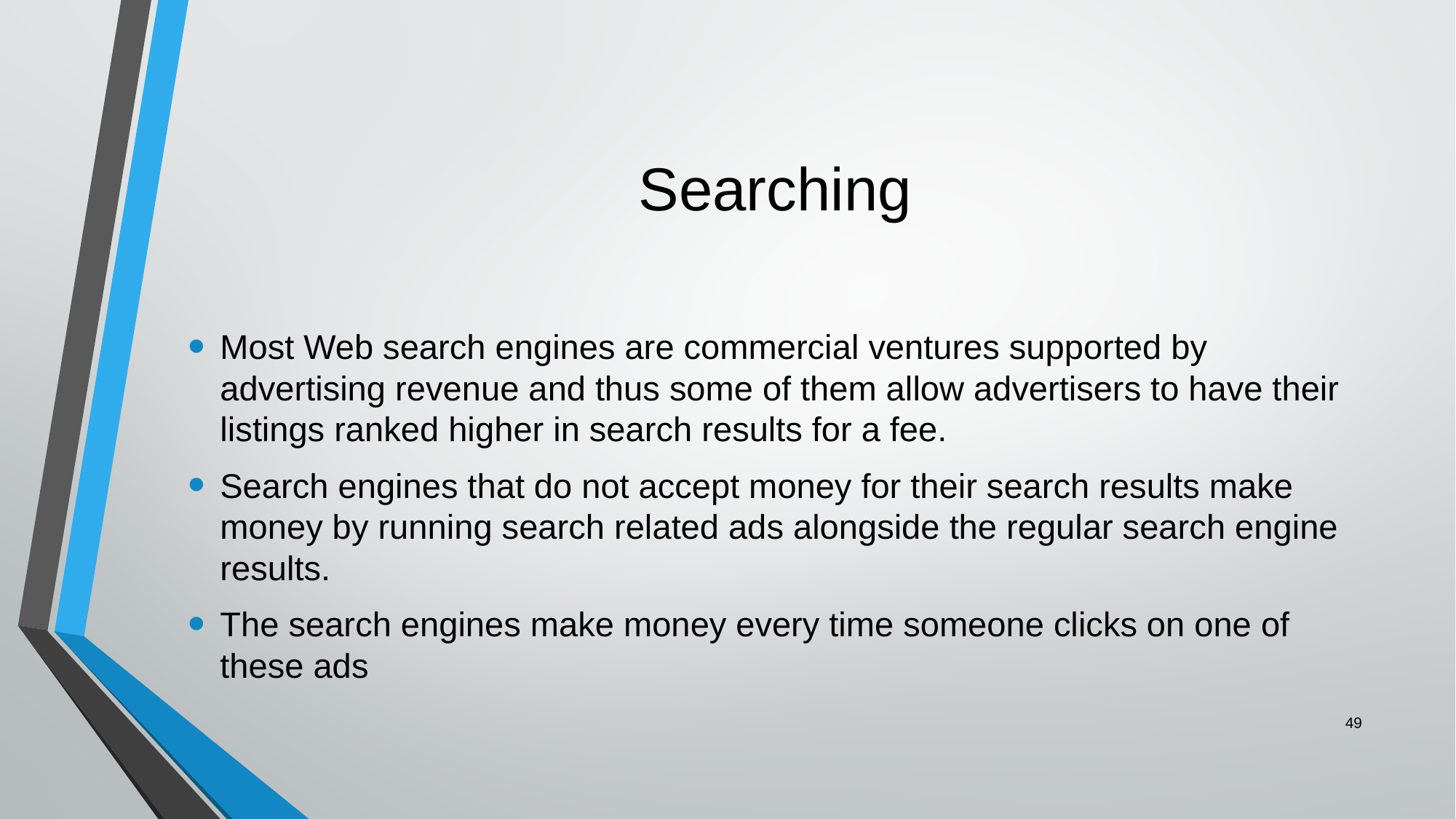

# Searching
Most Web search engines are commercial ventures supported by advertising revenue and thus some of them allow advertisers to have their listings ranked higher in search results for a fee.
Search engines that do not accept money for their search results make money by running search related ads alongside the regular search engine results.
The search engines make money every time someone clicks on one of these ads
49